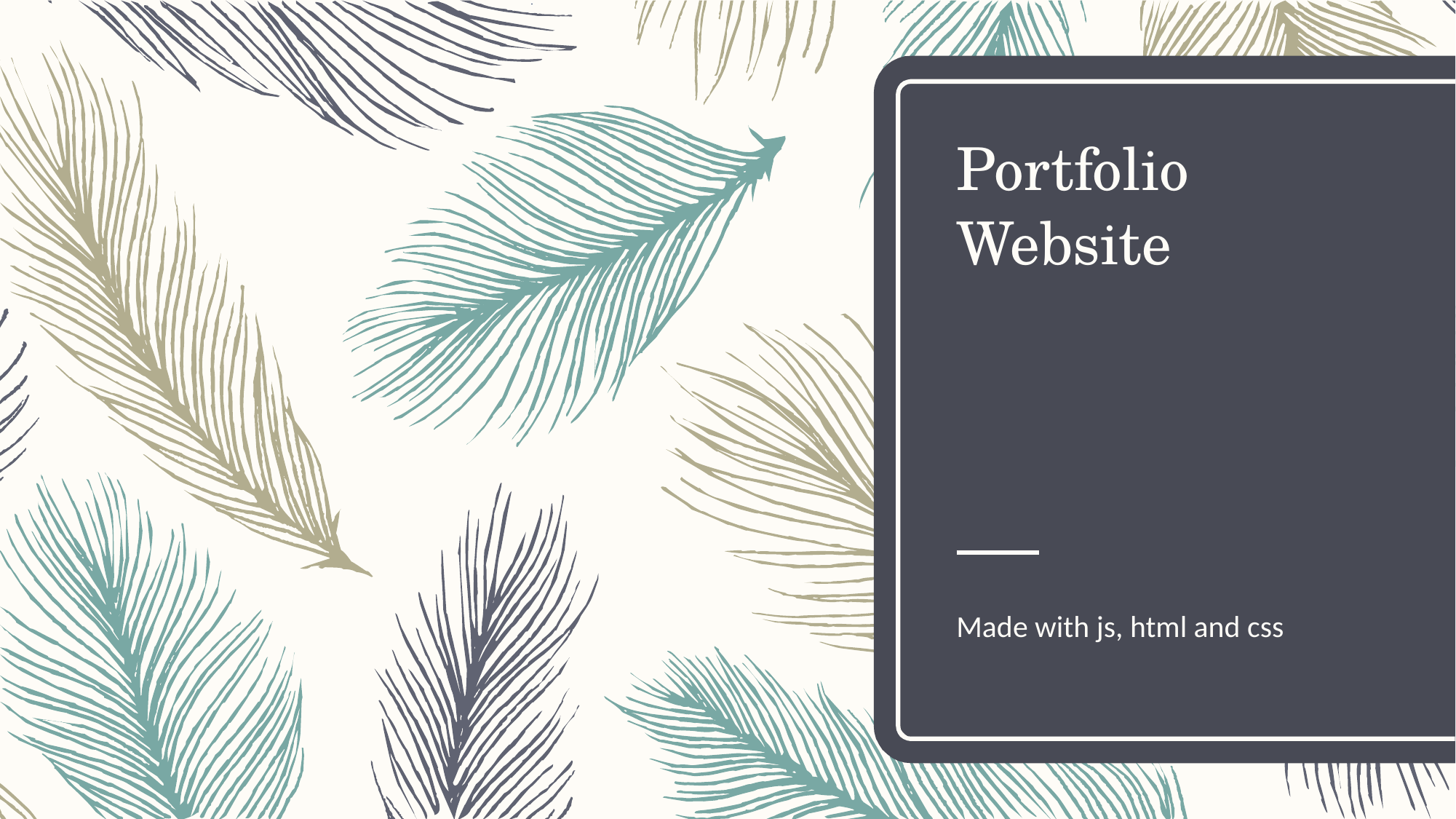

# Portfolio Website
Made with js, html and css